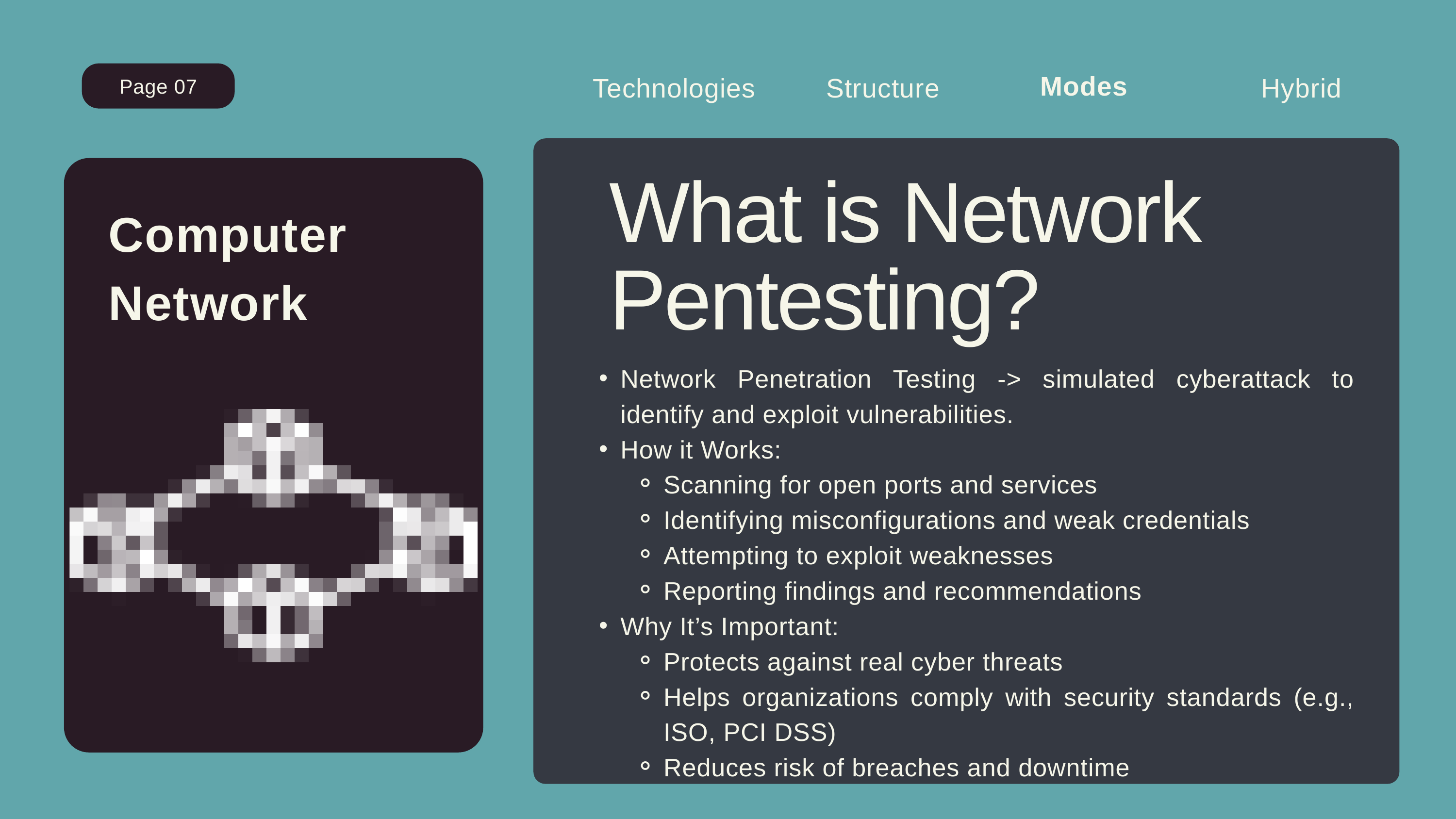

Modes
Technologies
Hybrid
Structure
Page 07

What is Network Pentesting?
Computer Network
Network Penetration Testing -> simulated cyberattack to identify and exploit vulnerabilities.
How it Works:
Scanning for open ports and services
Identifying misconfigurations and weak credentials
Attempting to exploit weaknesses
Reporting findings and recommendations
Why It’s Important:
Protects against real cyber threats
Helps organizations comply with security standards (e.g., ISO, PCI DSS)
Reduces risk of breaches and downtime